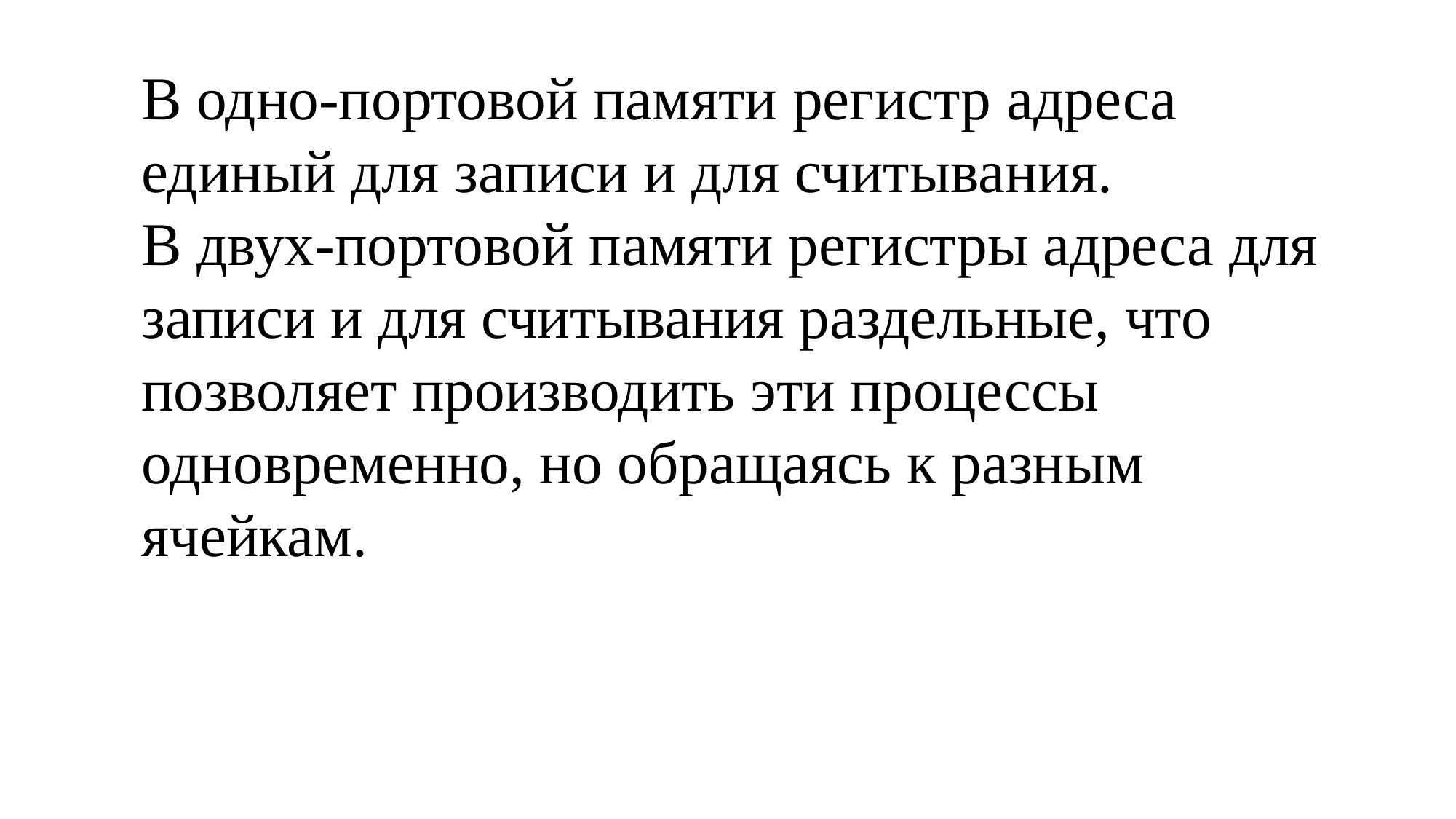

В одно-портовой памяти регистр адреса единый для записи и для считывания.
В двух-портовой памяти регистры адреса для записи и для считывания раздельные, что позволяет производить эти процессы одновременно, но обращаясь к разным ячейкам.